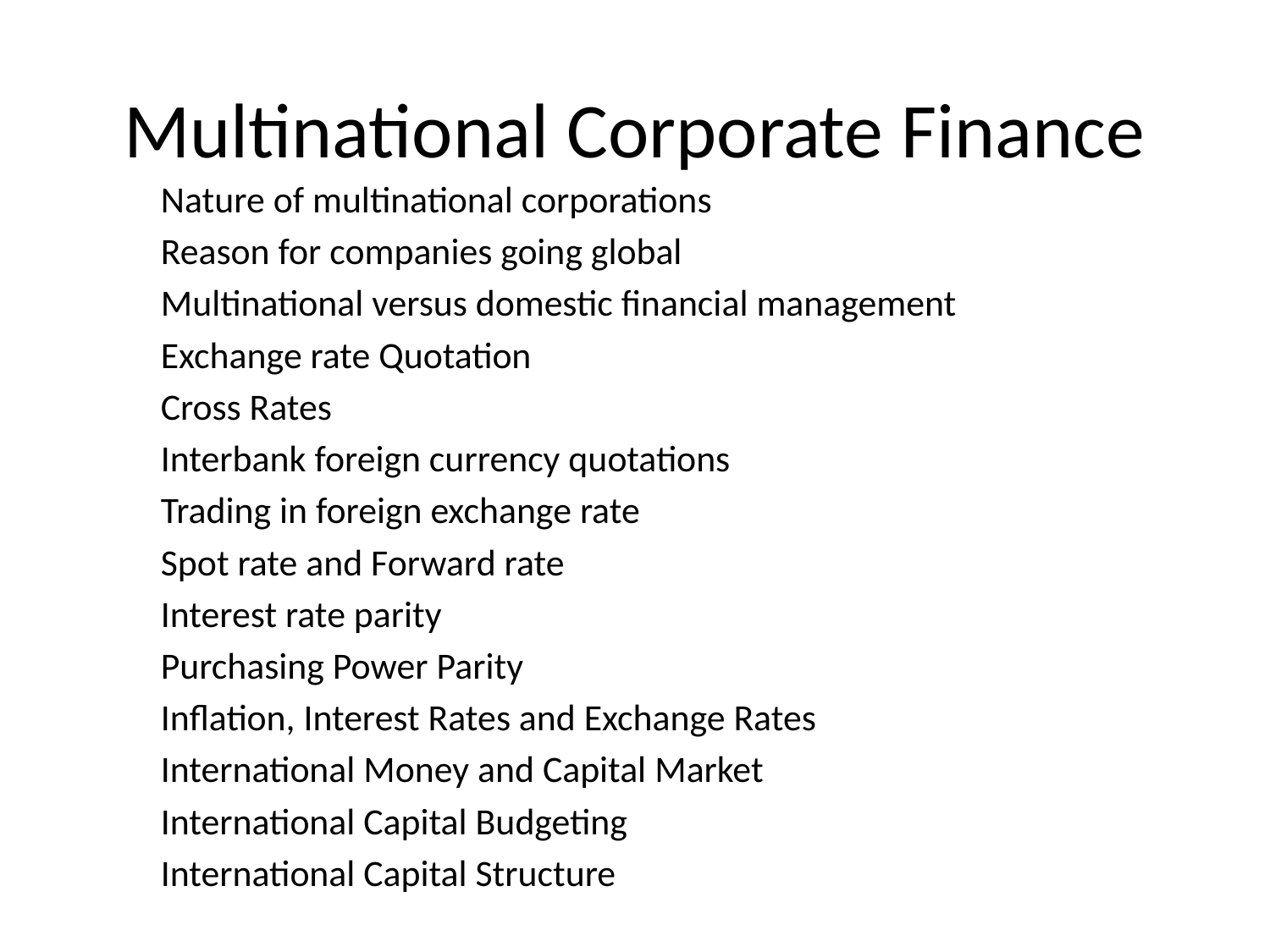

# Multinational Corporate Finance
Nature of multinational corporations
Reason for companies going global
Multinational versus domestic financial management
Exchange rate Quotation
Cross Rates
Interbank foreign currency quotations
Trading in foreign exchange rate
Spot rate and Forward rate
Interest rate parity
Purchasing Power Parity
Inflation, Interest Rates and Exchange Rates
International Money and Capital Market
International Capital Budgeting
International Capital Structure